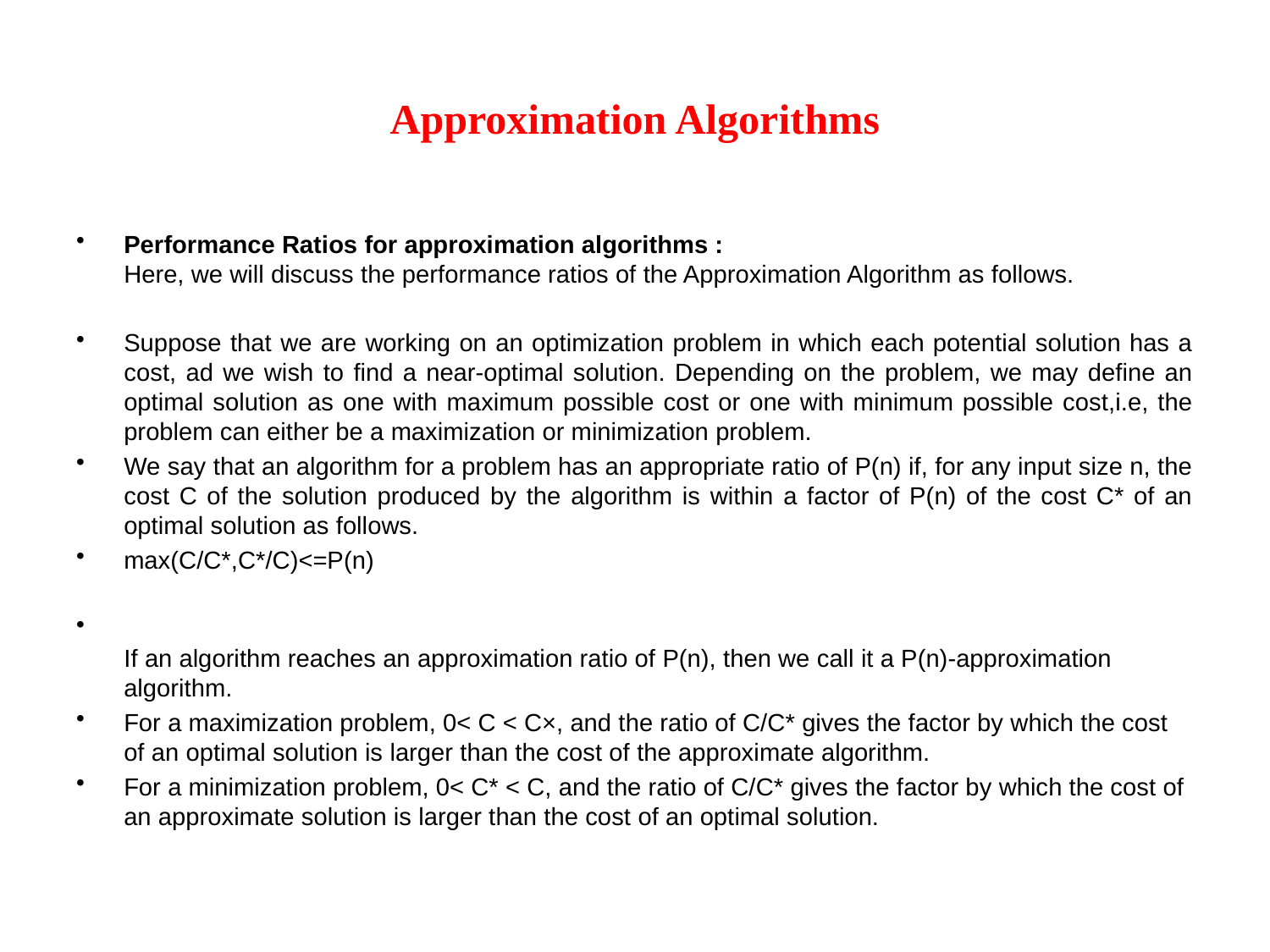

# Approximation Algorithms
Performance Ratios for approximation algorithms :
Here, we will discuss the performance ratios of the Approximation Algorithm as follows.

Suppose that we are working on an optimization problem in which each potential solution has a cost, ad we wish to find a near-optimal solution. Depending on the problem, we may define an optimal solution as one with maximum possible cost or one with minimum possible cost,i.e, the problem can either be a maximization or minimization problem.
We say that an algorithm for a problem has an appropriate ratio of P(n) if, for any input size n, the cost C of the solution produced by the algorithm is within a factor of P(n) of the cost C* of an optimal solution as follows.
max(C/C*,C*/C)<=P(n)

If an algorithm reaches an approximation ratio of P(n), then we call it a P(n)-approximation algorithm.
For a maximization problem, 0< C < C×, and the ratio of C/C* gives the factor by which the cost of an optimal solution is larger than the cost of the approximate algorithm.
For a minimization problem, 0< C* < C, and the ratio of C/C* gives the factor by which the cost of an approximate solution is larger than the cost of an optimal solution.